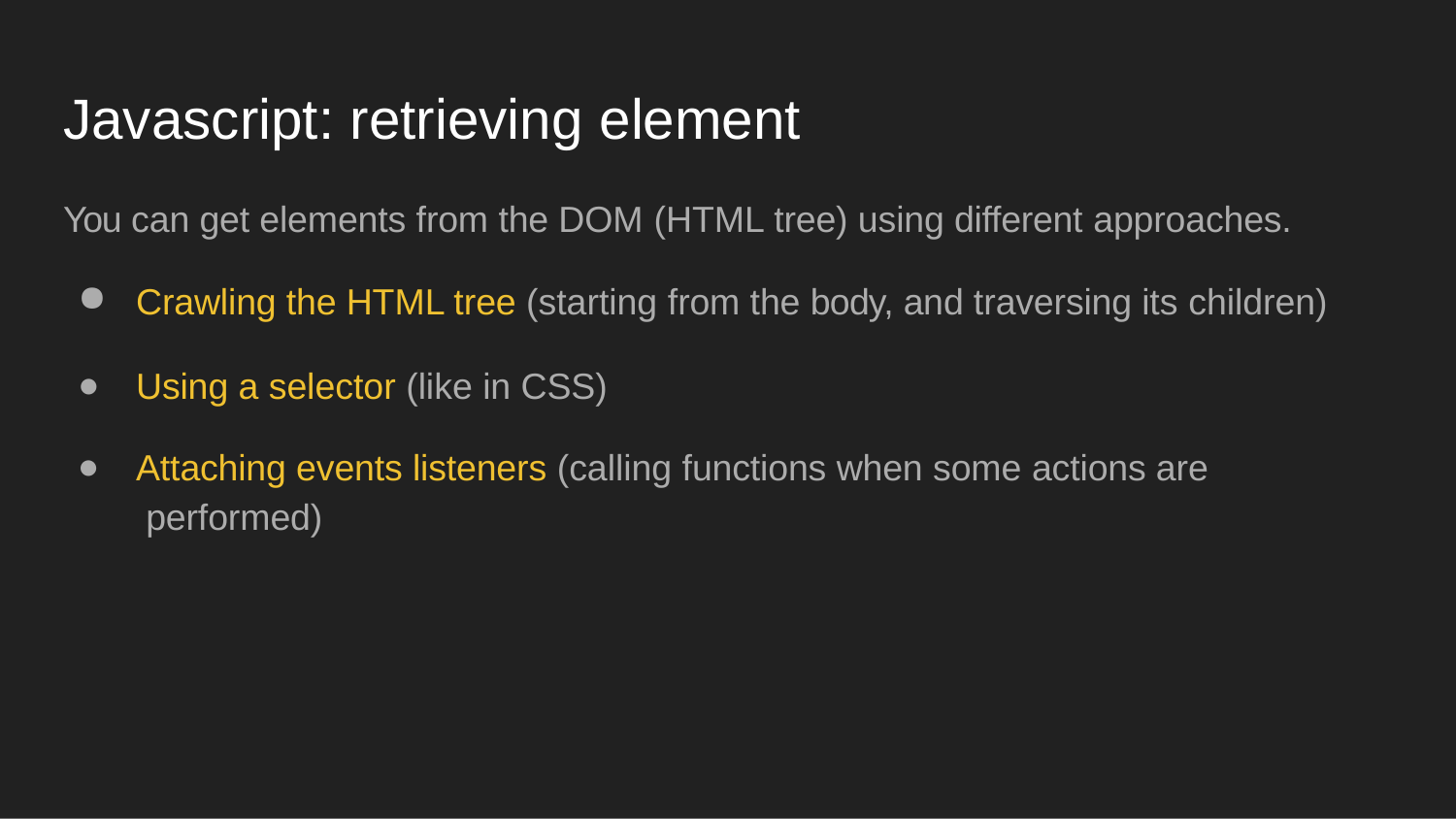

# Javascript: retrieving element
You can get elements from the DOM (HTML tree) using different approaches.

Crawling the HTML tree (starting from the body, and traversing its children)

Using a selector (like in CSS)
Attaching events listeners (calling functions when some actions are  performed)